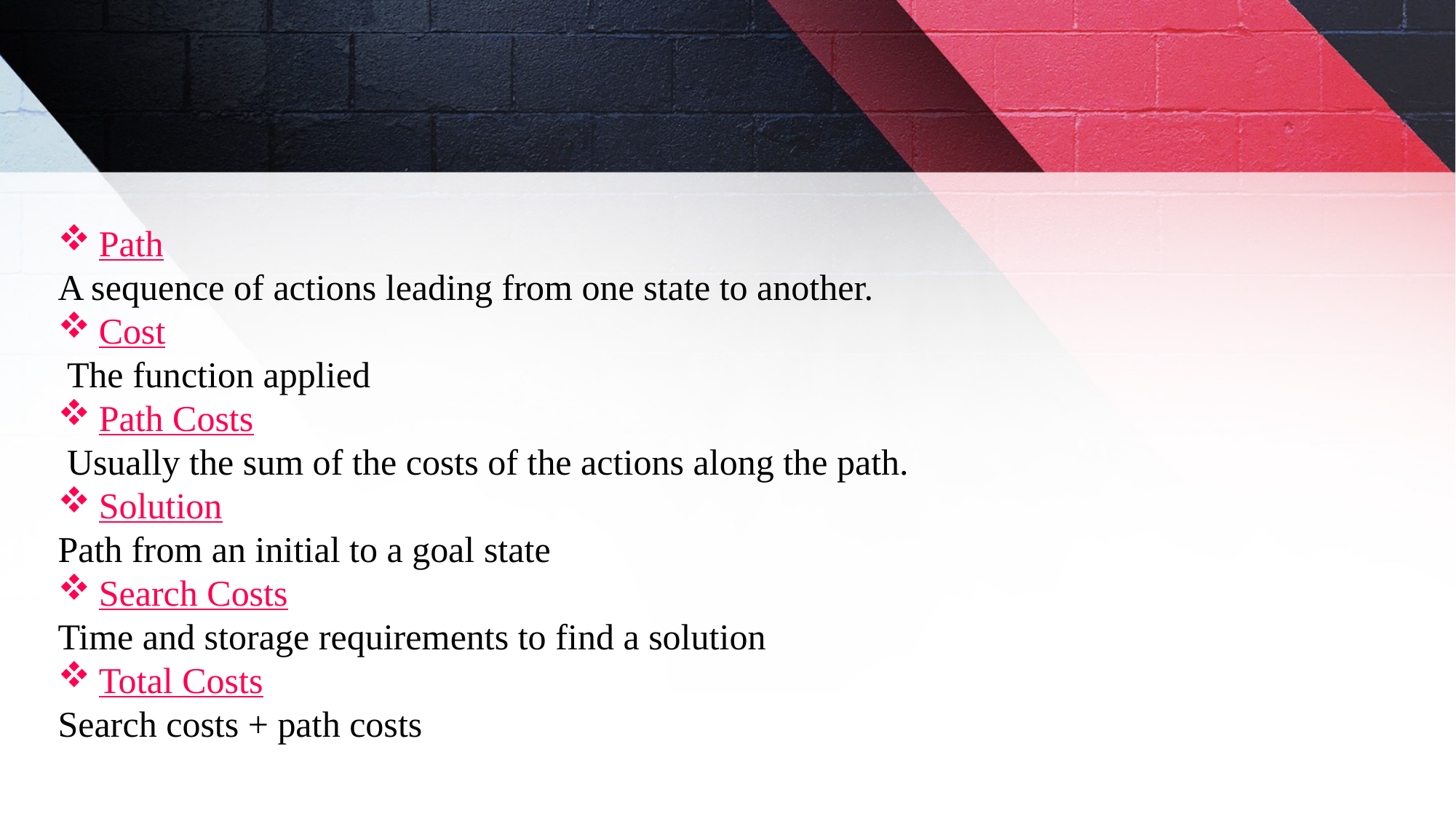

Path
A sequence of actions leading from one state to another.
Cost
 The function applied
Path Costs
 Usually the sum of the costs of the actions along the path.
Solution
Path from an initial to a goal state
Search Costs
Time and storage requirements to find a solution
Total Costs
Search costs + path costs